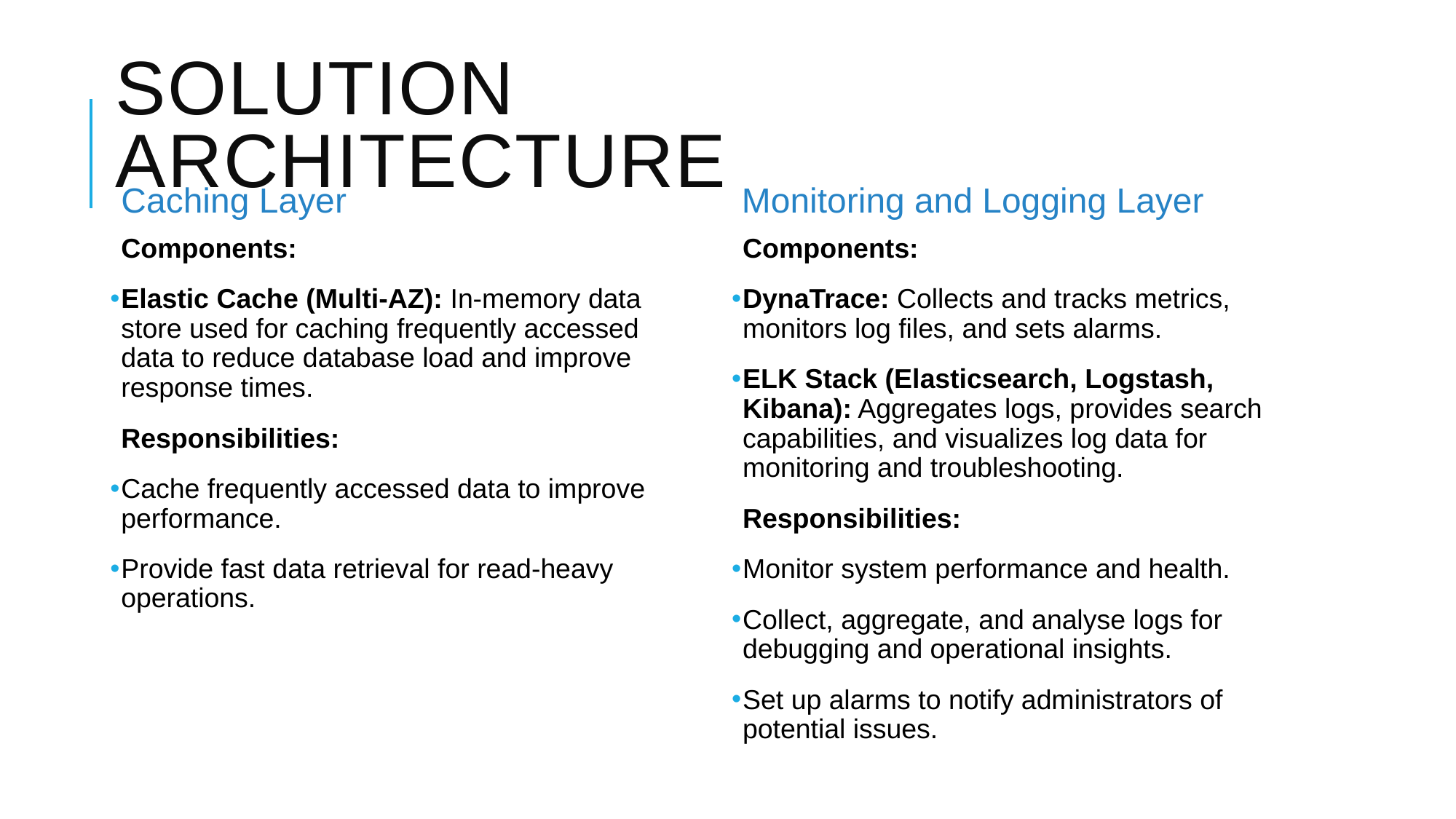

# Solution Architecture
Caching Layer
Monitoring and Logging Layer
Components:
Elastic Cache (Multi-AZ): In-memory data store used for caching frequently accessed data to reduce database load and improve response times.
Responsibilities:
Cache frequently accessed data to improve performance.
Provide fast data retrieval for read-heavy operations.

Components:
DynaTrace: Collects and tracks metrics, monitors log files, and sets alarms.
ELK Stack (Elasticsearch, Logstash, Kibana): Aggregates logs, provides search capabilities, and visualizes log data for monitoring and troubleshooting.
Responsibilities:
Monitor system performance and health.
Collect, aggregate, and analyse logs for debugging and operational insights.
Set up alarms to notify administrators of potential issues.